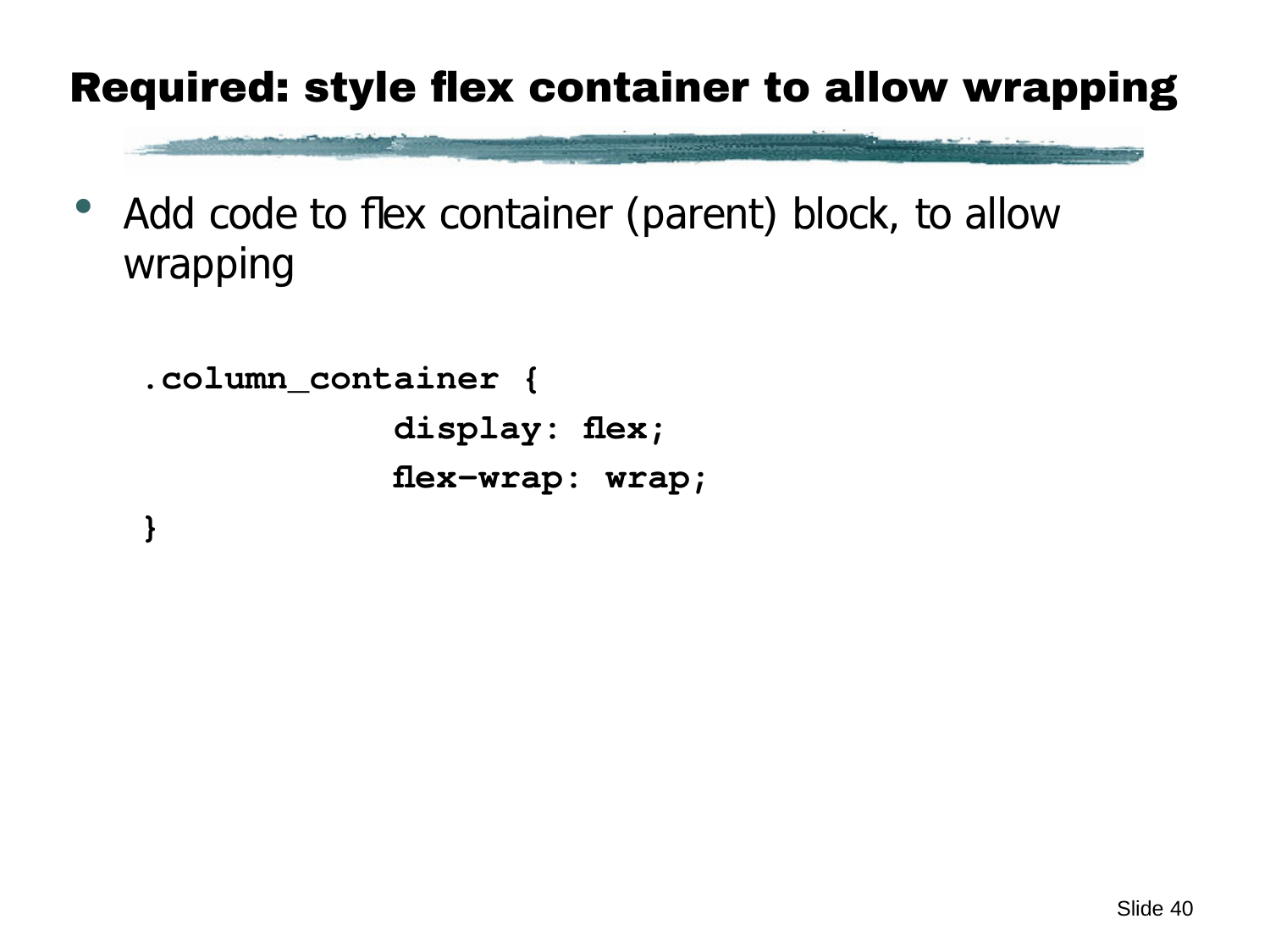

# Required: style flex container to allow wrapping
Add code to flex container (parent) block, to allow wrapping

.column_container {
		display: flex;
		flex-wrap: wrap;
}

Slide 40